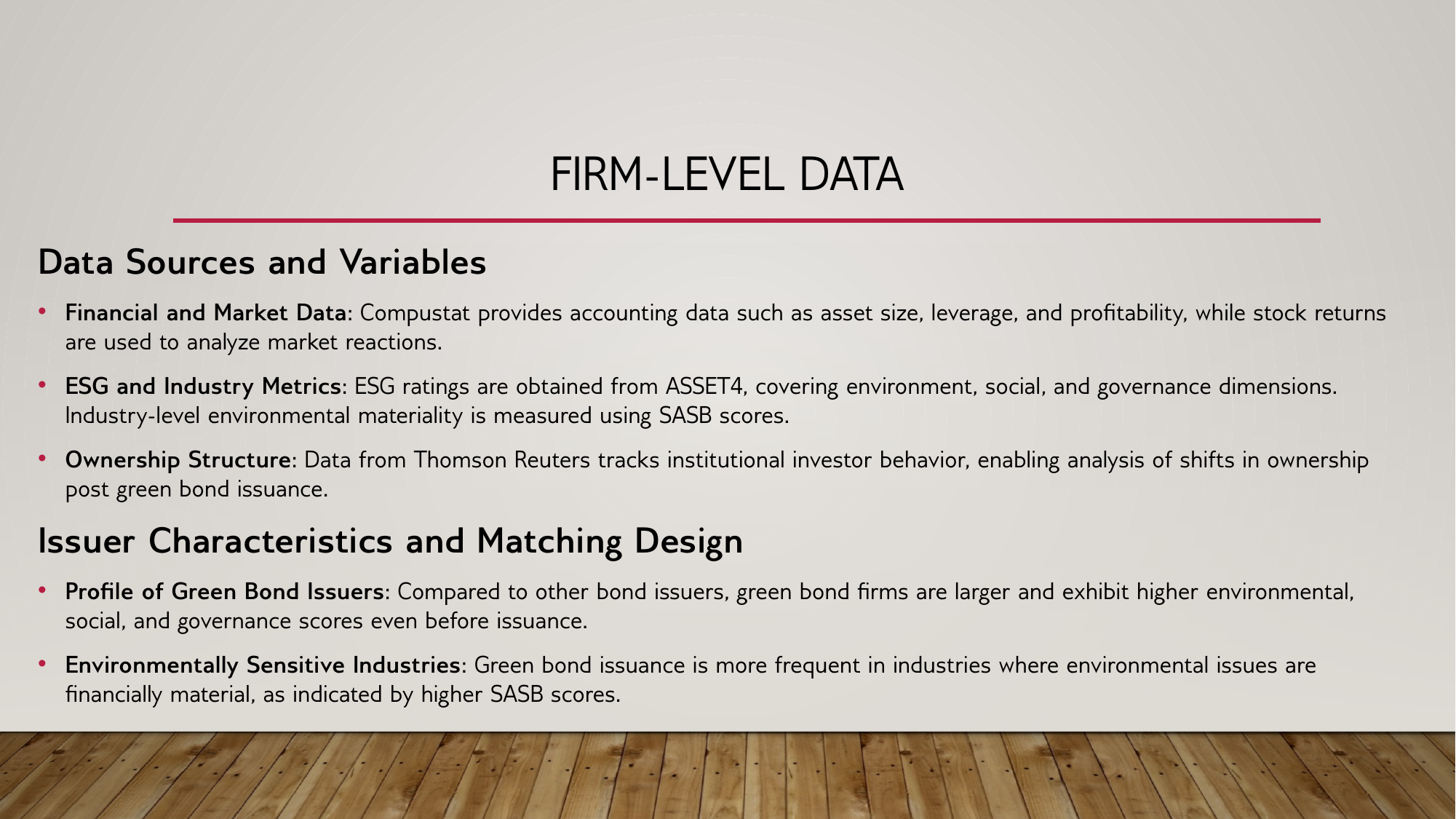

# Firm-level data
Data Sources and Variables
Financial and Market Data: Compustat provides accounting data such as asset size, leverage, and profitability, while stock returns are used to analyze market reactions.
ESG and Industry Metrics: ESG ratings are obtained from ASSET4, covering environment, social, and governance dimensions. Industry-level environmental materiality is measured using SASB scores.
Ownership Structure: Data from Thomson Reuters tracks institutional investor behavior, enabling analysis of shifts in ownership post green bond issuance.
Issuer Characteristics and Matching Design
Profile of Green Bond Issuers: Compared to other bond issuers, green bond firms are larger and exhibit higher environmental, social, and governance scores even before issuance.
Environmentally Sensitive Industries: Green bond issuance is more frequent in industries where environmental issues are financially material, as indicated by higher SASB scores.